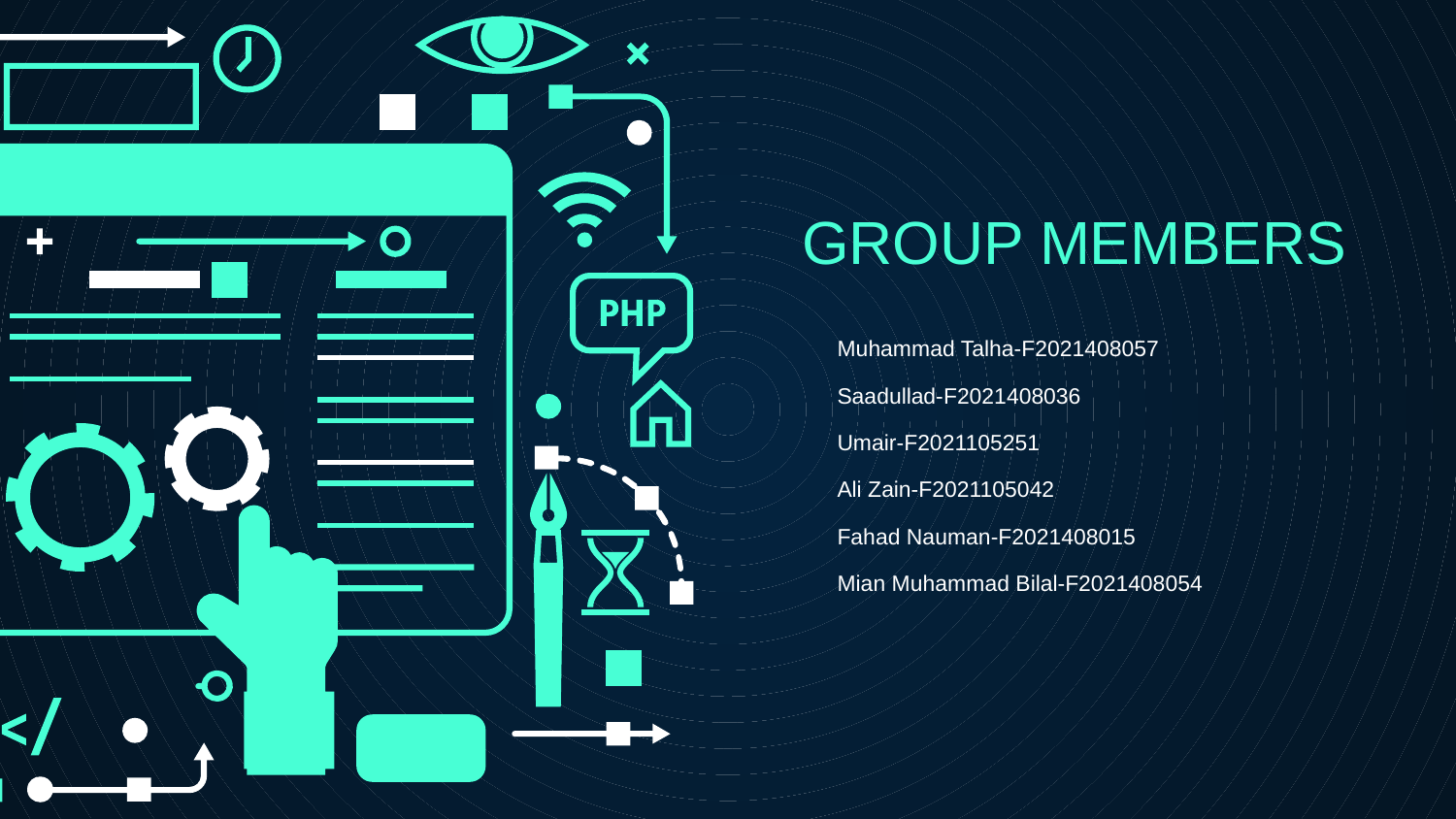

# GROUP MEMBERS

Muhammad Talha-F2021408057
Saadullad-F2021408036
Umair-F2021105251
Ali Zain-F2021105042
Fahad Nauman-F2021408015
Mian Muhammad Bilal-F2021408054